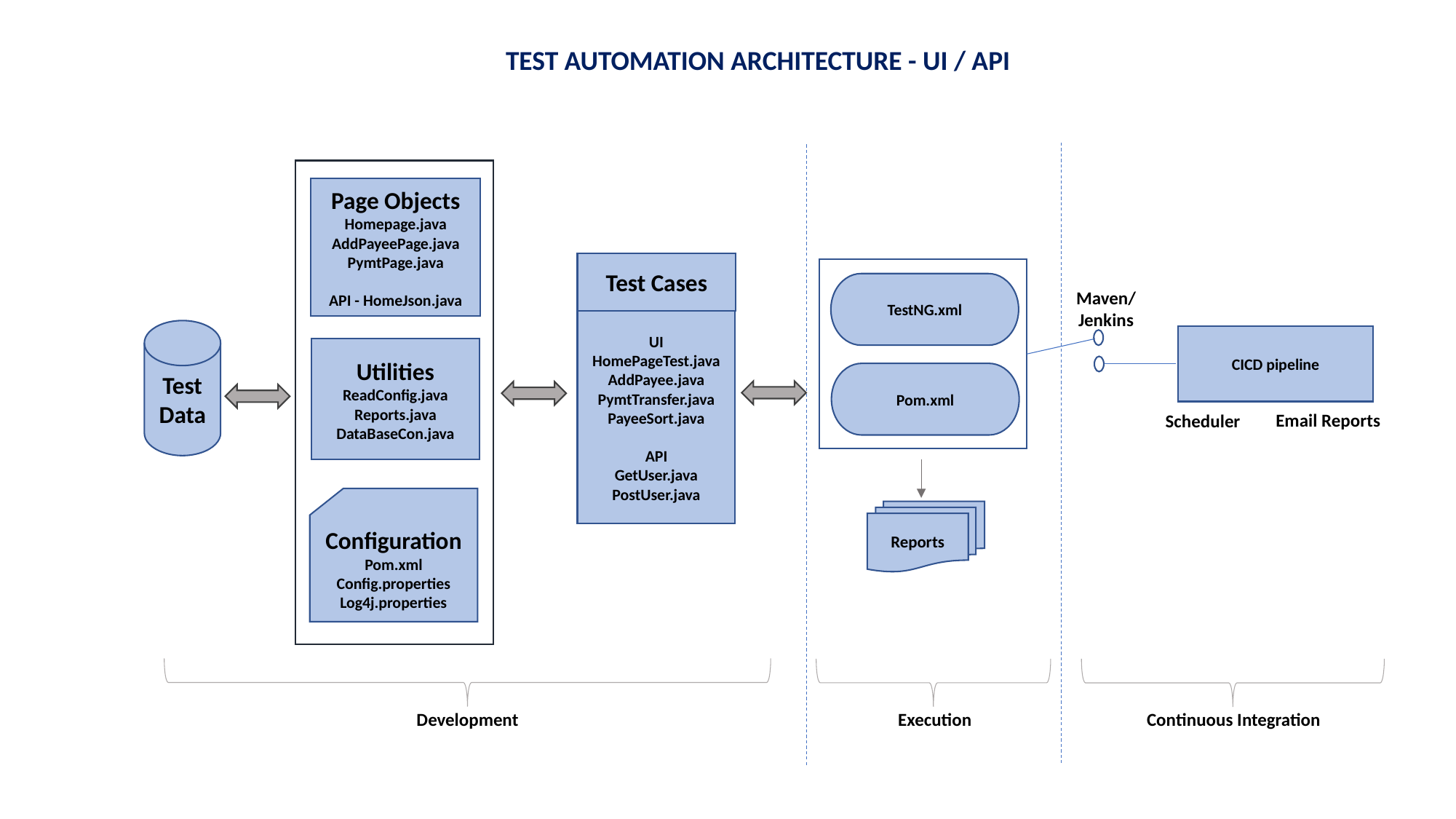

TEST AUTOMATION ARCHITECTURE - UI / API

Page Objects
Homepage.java
AddPayeePage.java
PymtPage.java

API - HomeJson.java
Test Cases

TestNG.xml
Maven/
Jenkins
UI
HomePageTest.java
AddPayee.java
PymtTransfer.java
PayeeSort.java

API
GetUser.java
PostUser.java
Test Data
CICD pipeline

Utilities
ReadConfig.java
Reports.java
DataBaseCon.java

Pom.xml

Email Reports
Scheduler
Configuration
Pom.xml
Config.properties
Log4j.properties
Reports

Development
Execution
Continuous Integration